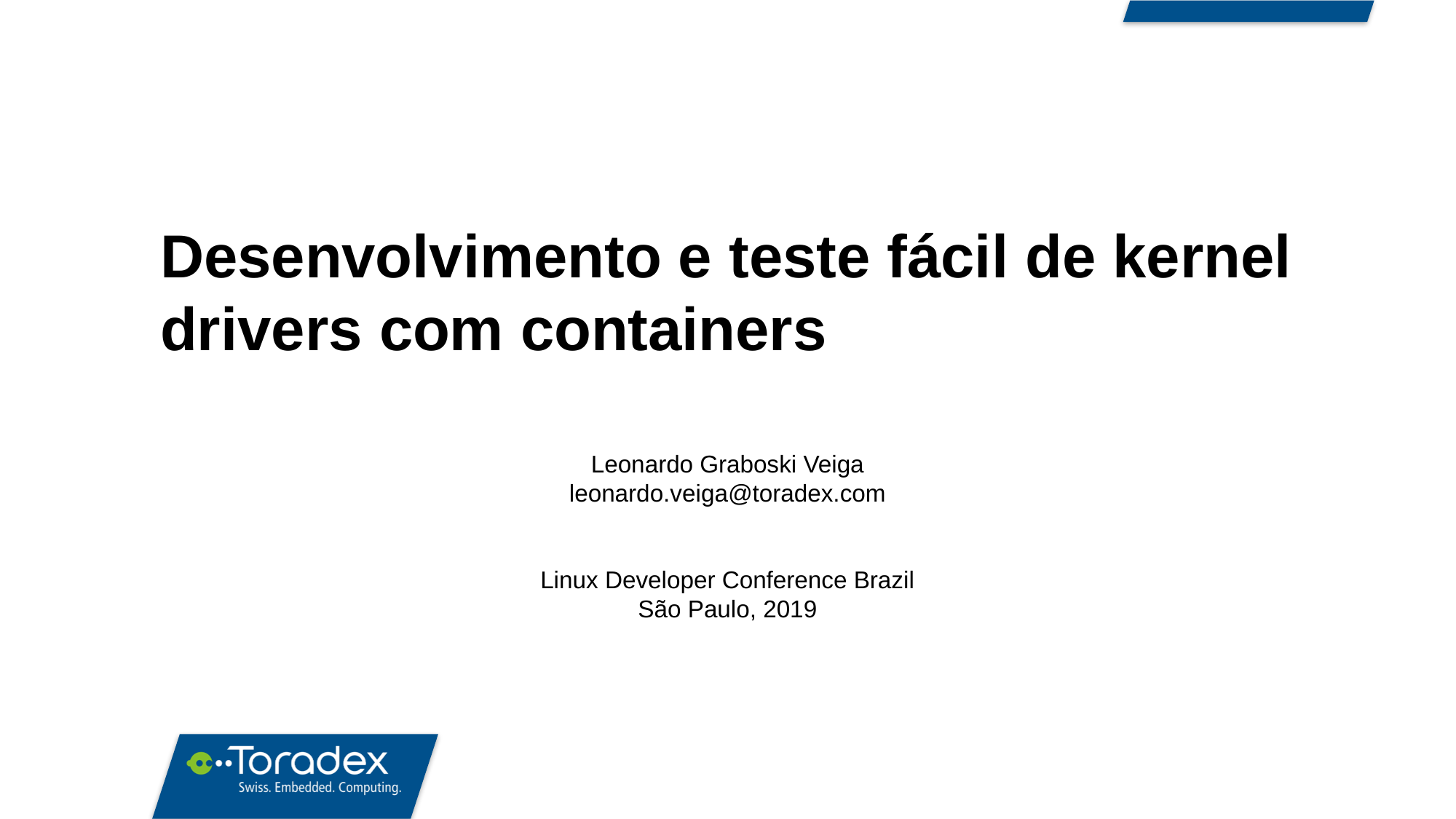

Desenvolvimento e teste fácil de kernel drivers com containers

Leonardo Graboski Veiga
leonardo.veiga@toradex.com

Linux Developer Conference Brazil
São Paulo, 2019